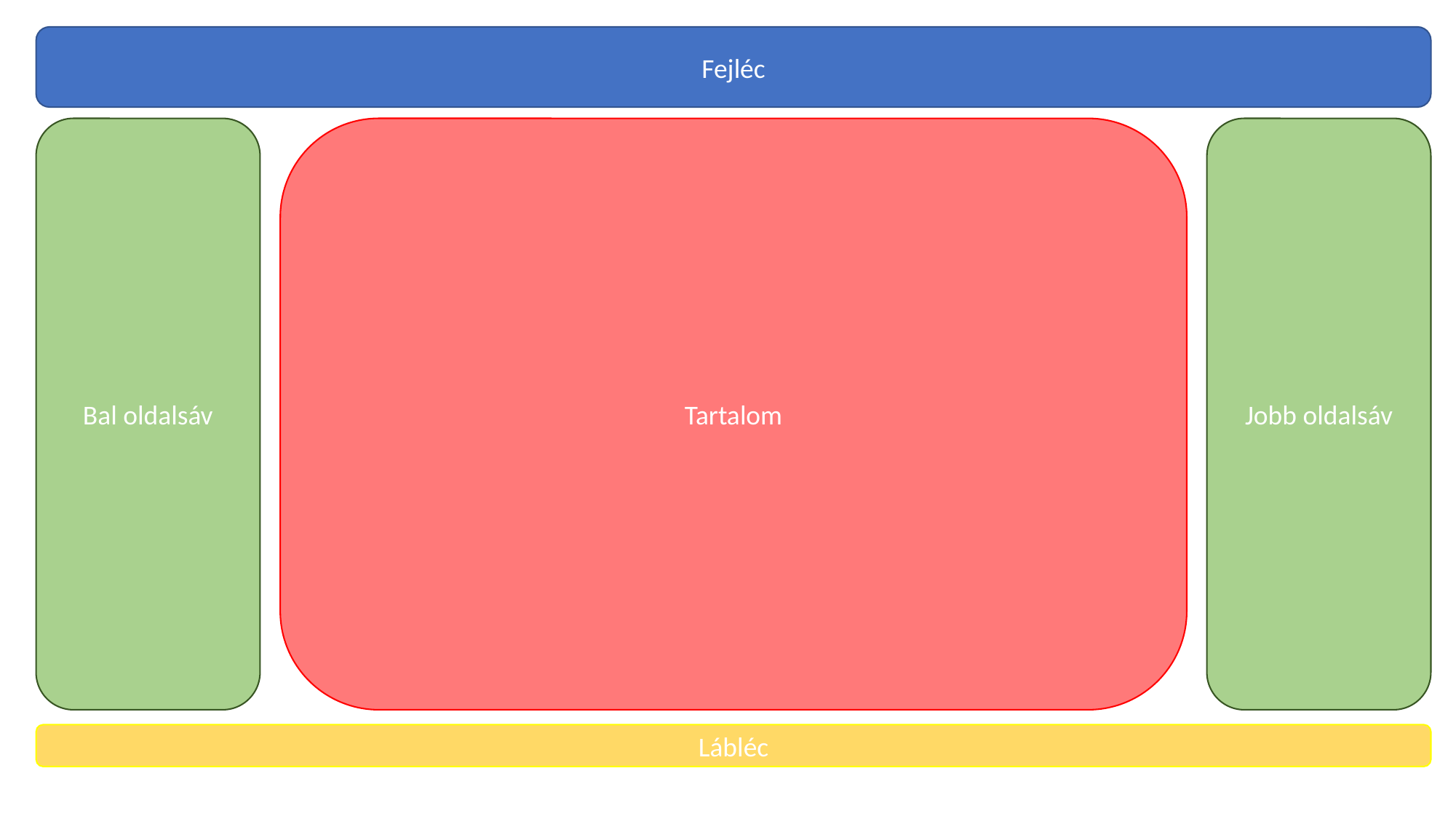

Fejléc
Tartalom
Bal oldalsáv
Jobb oldalsáv
Lábléc